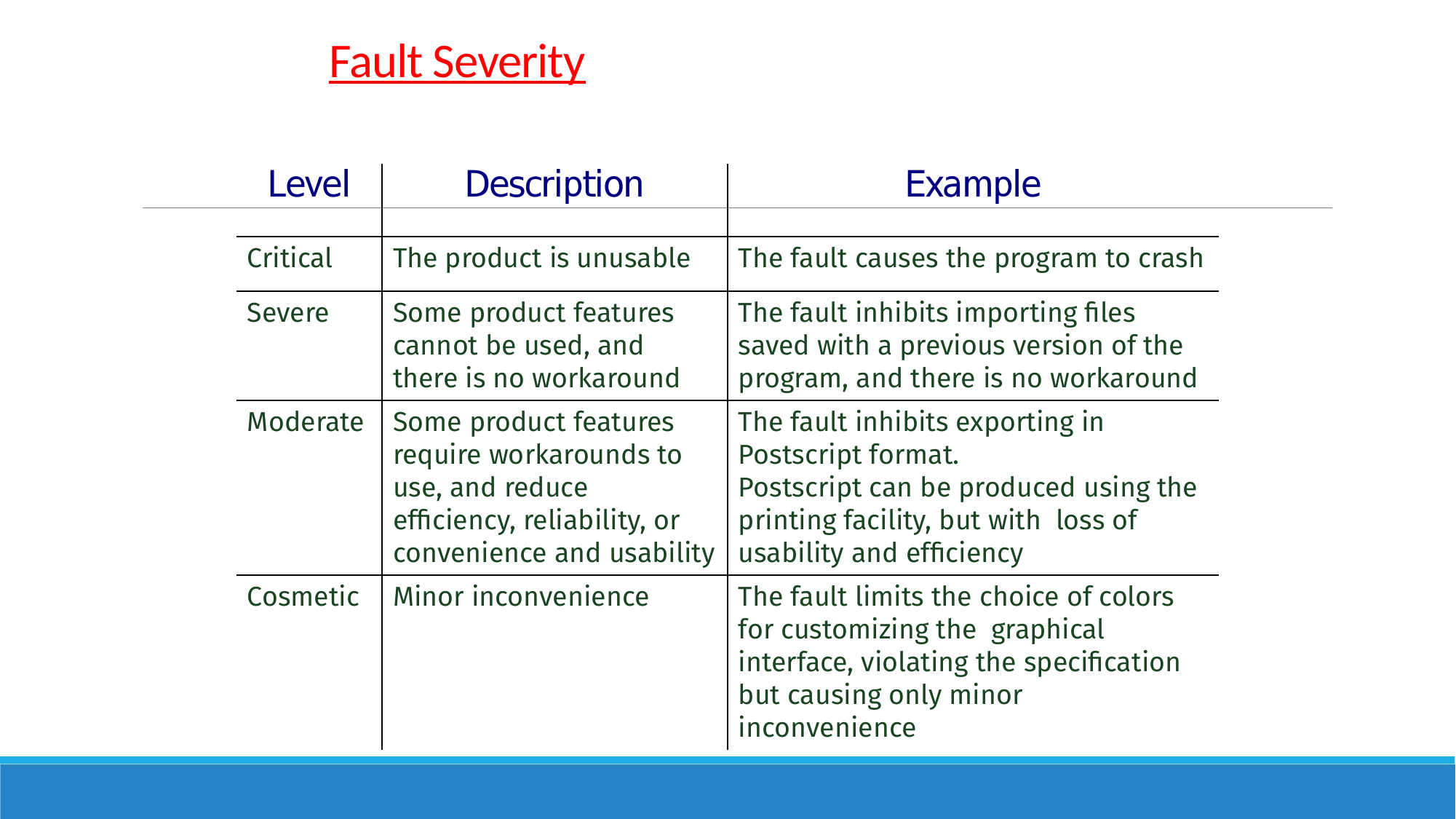

# Fault Severity
| Level | Description | Example |
| --- | --- | --- |
| Critical | The product is unusable | The fault causes the program to crash |
| Severe | Some product features cannot be used, and there is no workaround | The fault inhibits importing files saved with a previous version of the program, and there is no workaround |
| Moderate | Some product features require workarounds to use, and reduce efficiency, reliability, or convenience and usability | The fault inhibits exporting in Postscript format. Postscript can be produced using the printing facility, but with loss of usability and efficiency |
| Cosmetic | Minor inconvenience | The fault limits the choice of colors for customizing the graphical interface, violating the specification but causing only minor inconvenience |